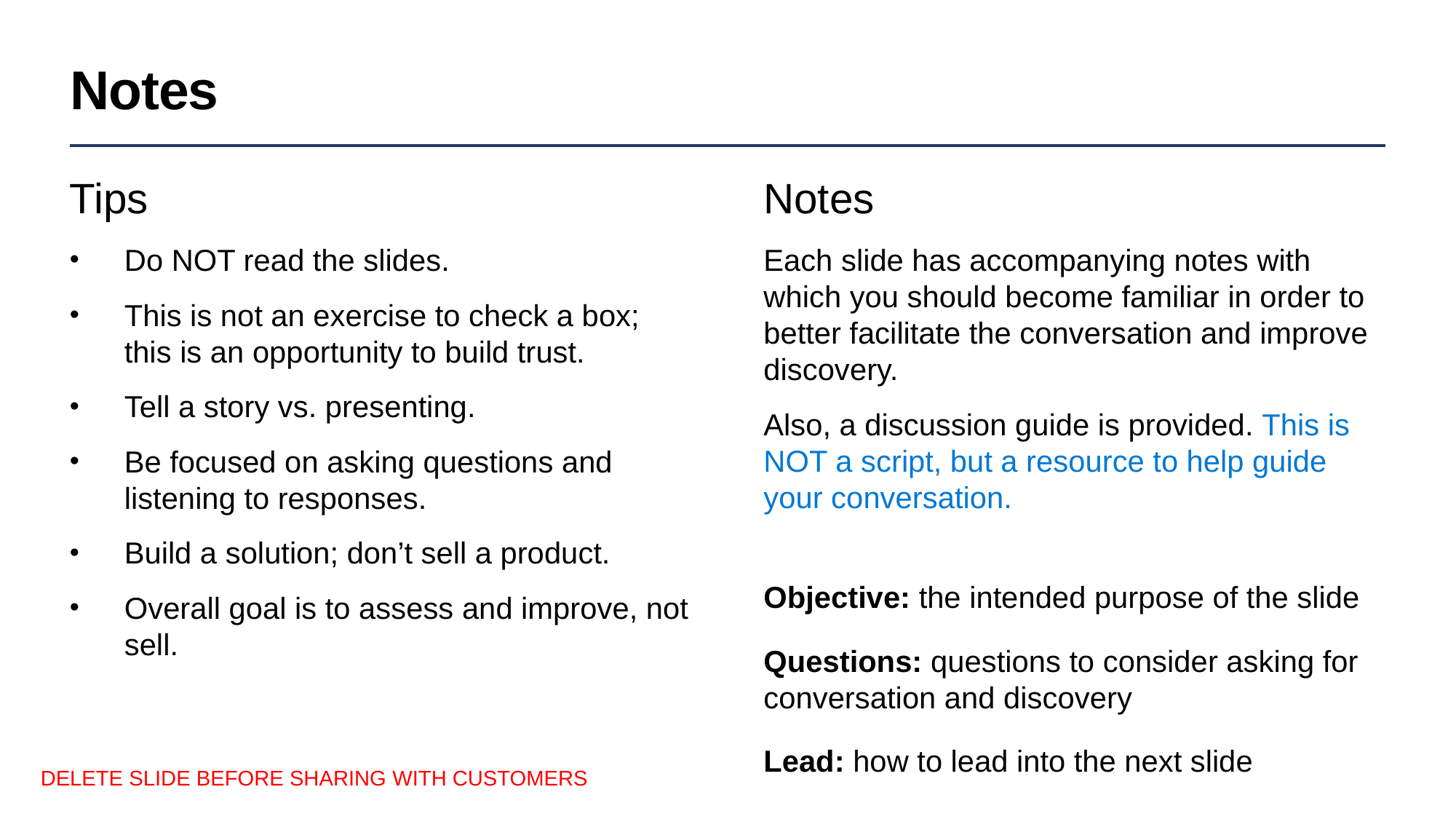

# Notes
Tips
Do NOT read the slides.
This is not an exercise to check a box; this is an opportunity to build trust.
Tell a story vs. presenting.
Be focused on asking questions and listening to responses.
Build a solution; don’t sell a product.
Overall goal is to assess and improve, not sell.
Notes
Each slide has accompanying notes with which you should become familiar in order to better facilitate the conversation and improve discovery.
Also, a discussion guide is provided. This is NOT a script, but a resource to help guide your conversation.
Objective: the intended purpose of the slide
Questions: questions to consider asking for conversation and discovery
Lead: how to lead into the next slide
DELETE SLIDE BEFORE SHARING WITH CUSTOMERS